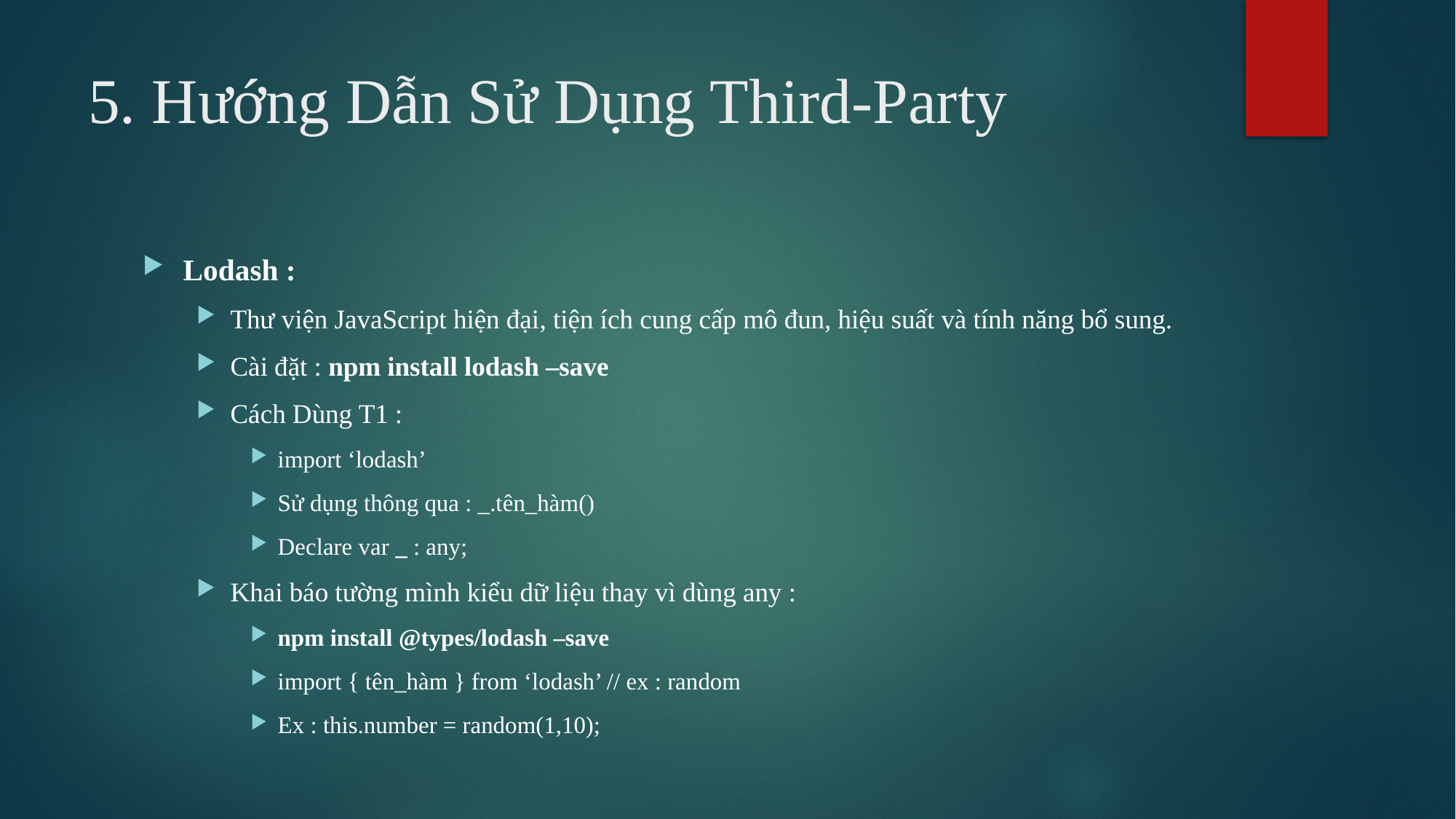

# 5. Hướng Dẫn Sử Dụng Third-Party
Lodash :
Thư viện JavaScript hiện đại, tiện ích cung cấp mô đun, hiệu suất và tính năng bổ sung.
Cài đặt : npm install lodash –save
Cách Dùng T1 :
import ‘lodash’
Sử dụng thông qua : _.tên_hàm()
Declare var _ : any;
Khai báo tường mình kiểu dữ liệu thay vì dùng any :
npm install @types/lodash –save
import { tên_hàm } from ‘lodash’ // ex : random
Ex : this.number = random(1,10);